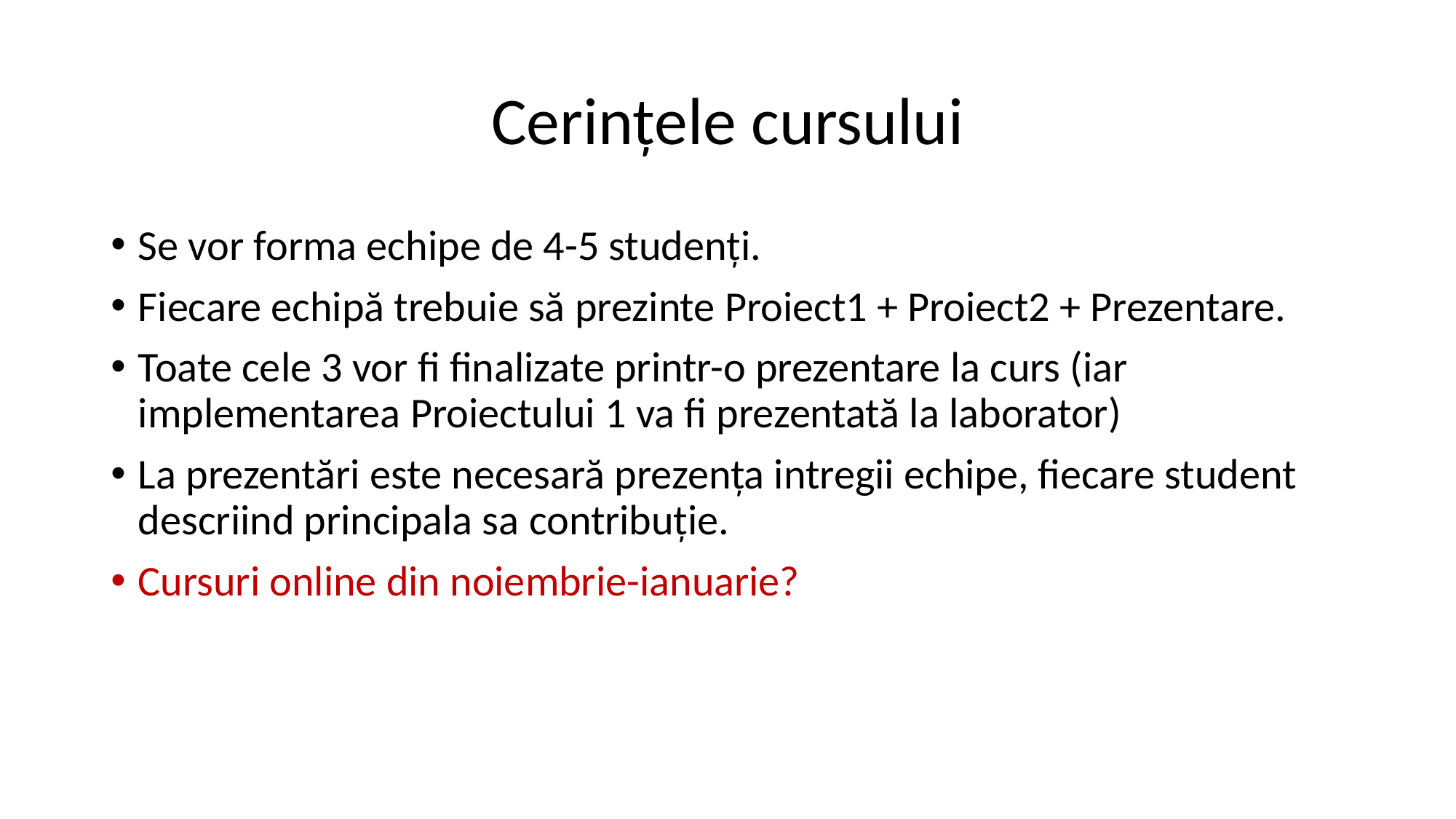

# Cerințele cursului
Se vor forma echipe de 4-5 studenţi.
Fiecare echipă trebuie să prezinte Proiect1 + Proiect2 + Prezentare.
Toate cele 3 vor fi finalizate printr-o prezentare la curs (iar implementarea Proiectului 1 va fi prezentată la laborator)
La prezentări este necesară prezența intregii echipe, fiecare student descriind principala sa contribuție.
Cursuri online din noiembrie-ianuarie?